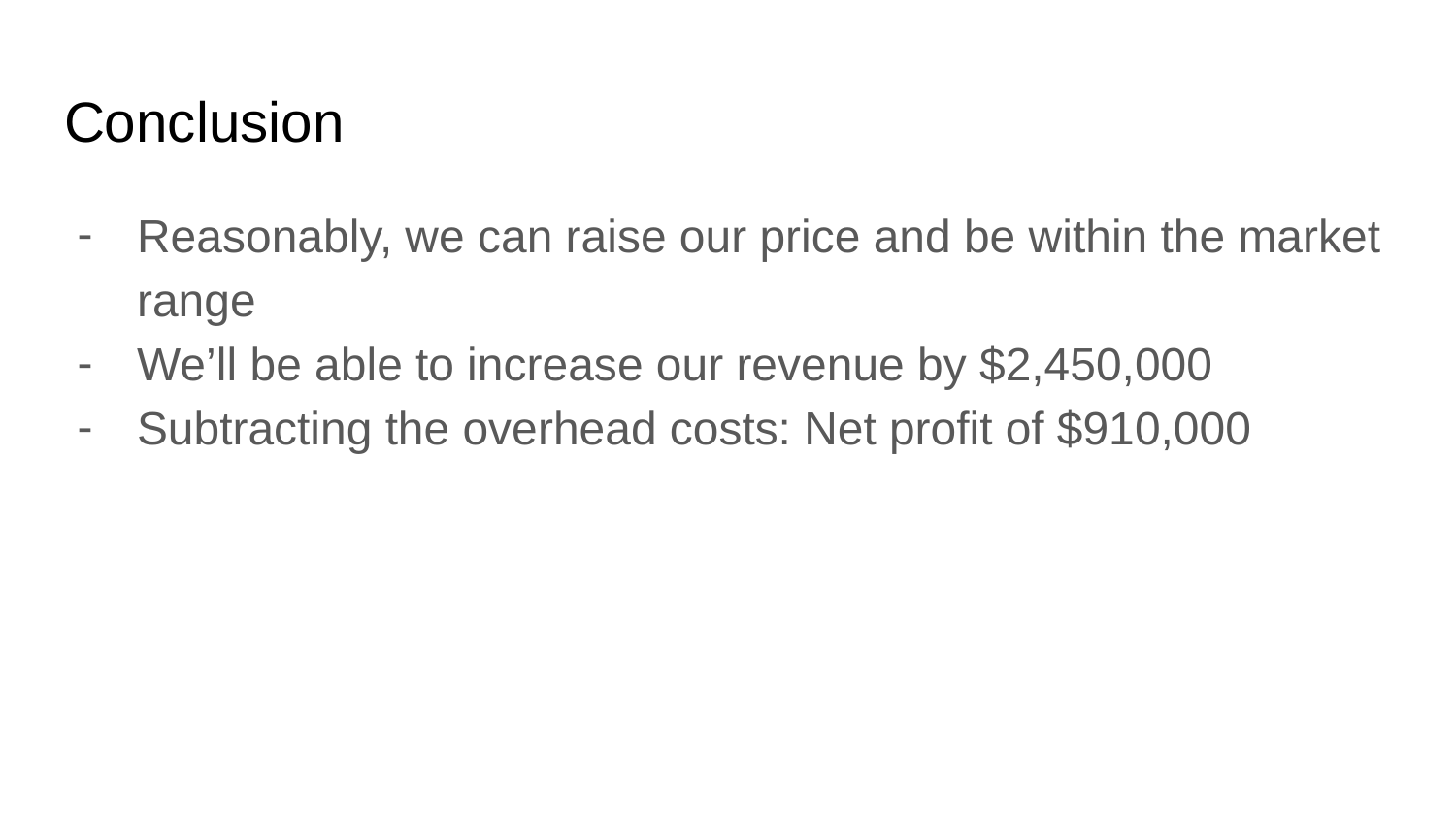

# Conclusion
Reasonably, we can raise our price and be within the market range
We’ll be able to increase our revenue by $2,450,000
Subtracting the overhead costs: Net profit of $910,000